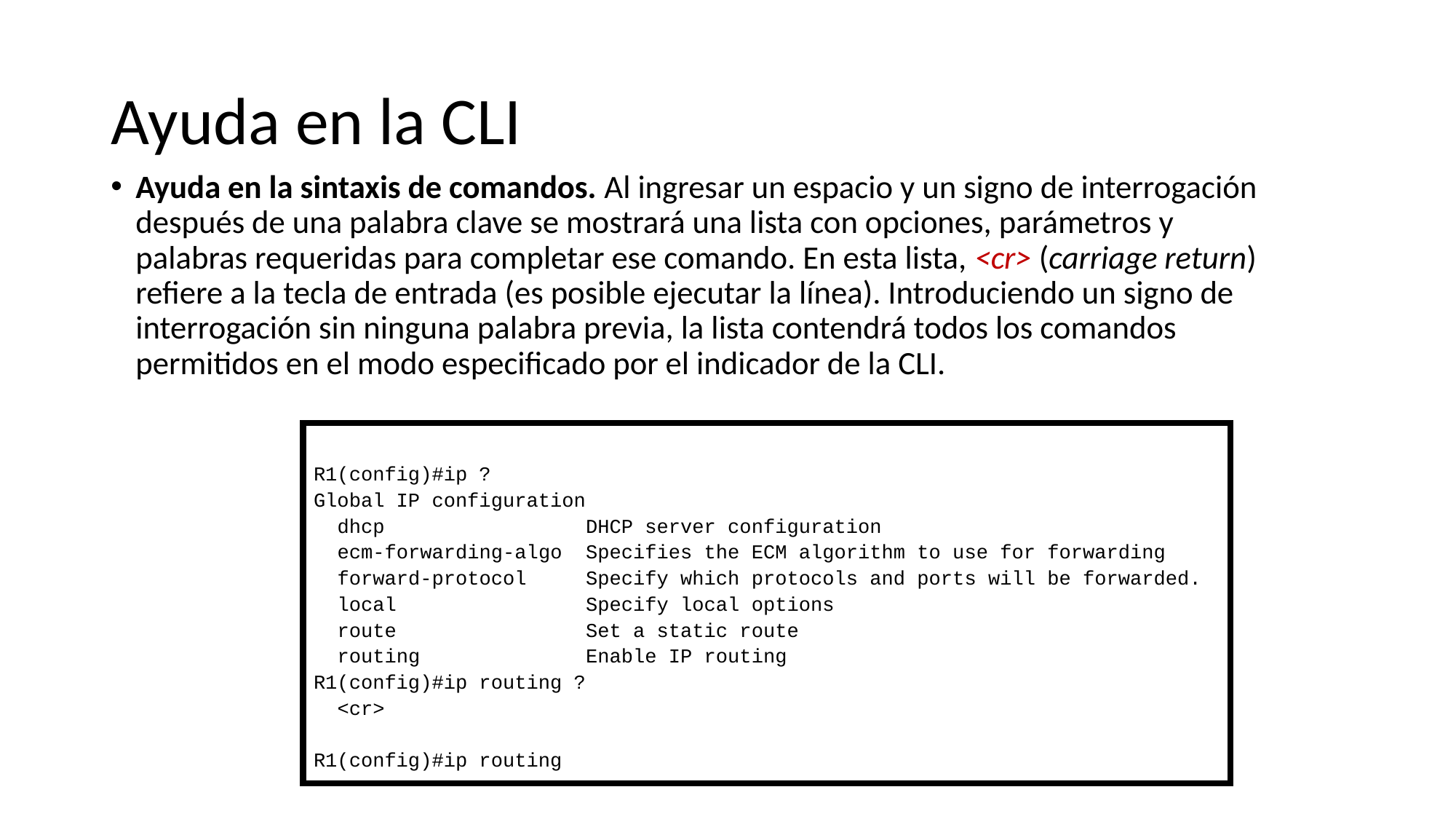

# Ayuda en la CLI
Ayuda en la sintaxis de comandos. Al ingresar un espacio y un signo de interrogación después de una palabra clave se mostrará una lista con opciones, parámetros y palabras requeridas para completar ese comando. En esta lista, <cr> (carriage return) refiere a la tecla de entrada (es posible ejecutar la línea). Introduciendo un signo de interrogación sin ninguna palabra previa, la lista contendrá todos los comandos permitidos en el modo especificado por el indicador de la CLI.

R1(config)#ip ?
Global IP configuration
  dhcp                 DHCP server configuration
  ecm-forwarding-algo  Specifies the ECM algorithm to use for forwarding
  forward-protocol     Specify which protocols and ports will be forwarded.
  local                Specify local options
  route                Set a static route
  routing              Enable IP routing
R1(config)#ip routing ?
  <cr>

R1(config)#ip routing